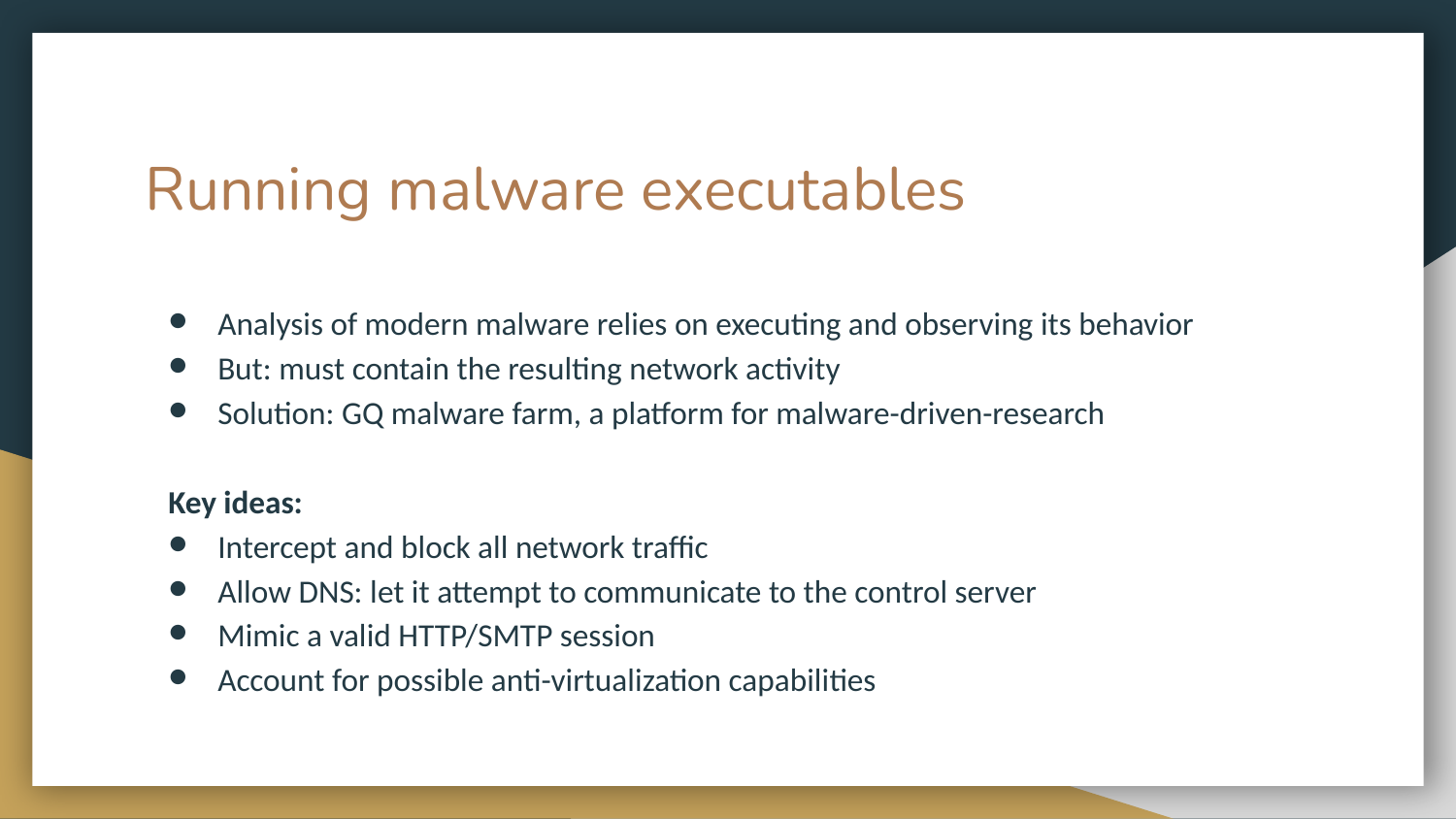

# Running malware executables
Analysis of modern malware relies on executing and observing its behavior
But: must contain the resulting network activity
Solution: GQ malware farm, a platform for malware-driven-research

Key ideas:
Intercept and block all network traffic
Allow DNS: let it attempt to communicate to the control server
Mimic a valid HTTP/SMTP session
Account for possible anti-virtualization capabilities